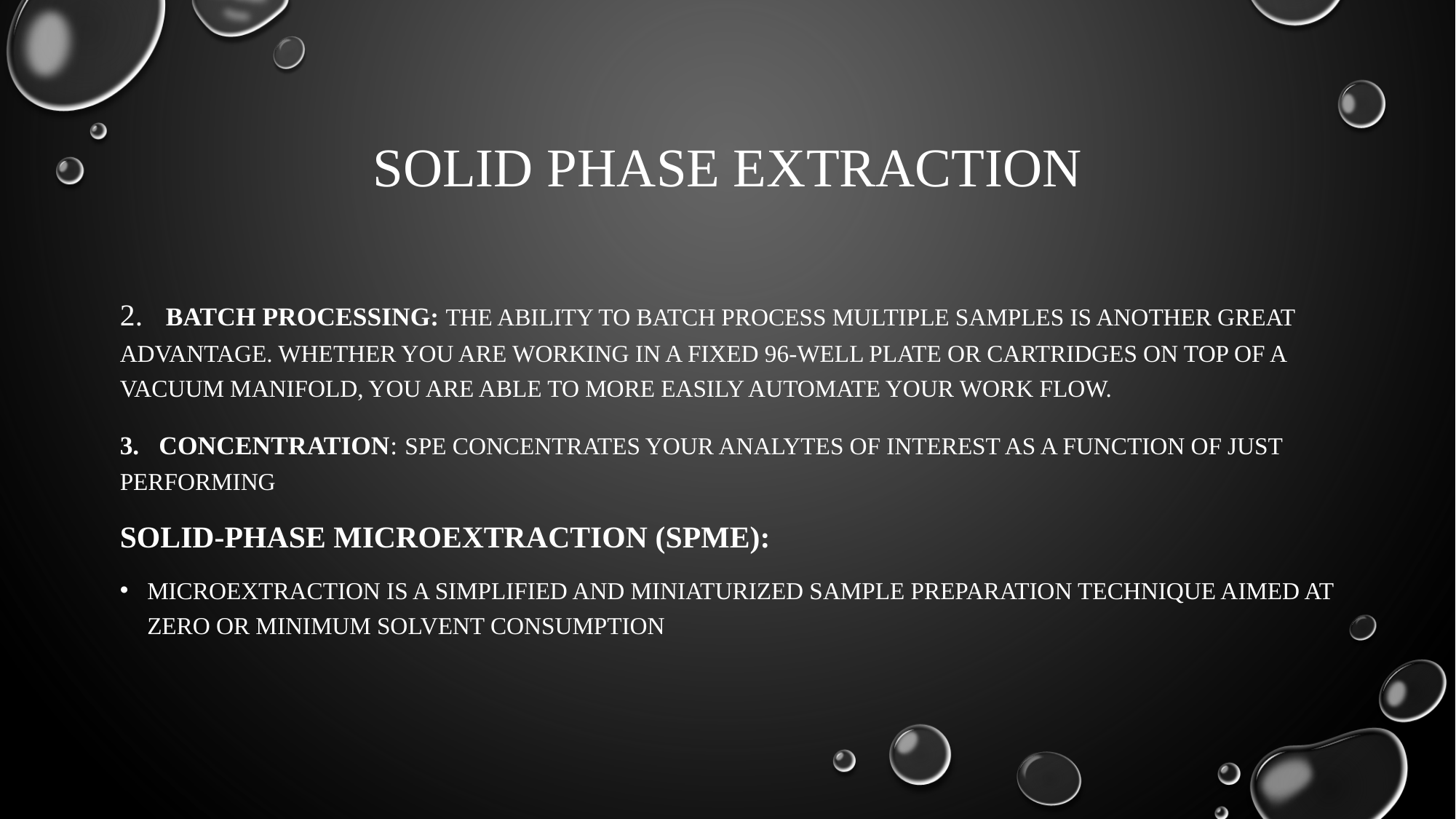

# SOLID PHASE EXTRACTION
2.   Batch Processing: The ability to batch process multiple samples is another great advantage. Whether you are working in a fixed 96-well plate or cartridges on top of a vacuum manifold, you are able to more easily automate your work flow.
3.   Concentration: SPE concentrates your analytes of interest as a function of just performing
Solid-Phase Microextraction (SPME):
Microextraction is a simplified and miniaturized sample preparation technique aimed at zero or minimum solvent consumption